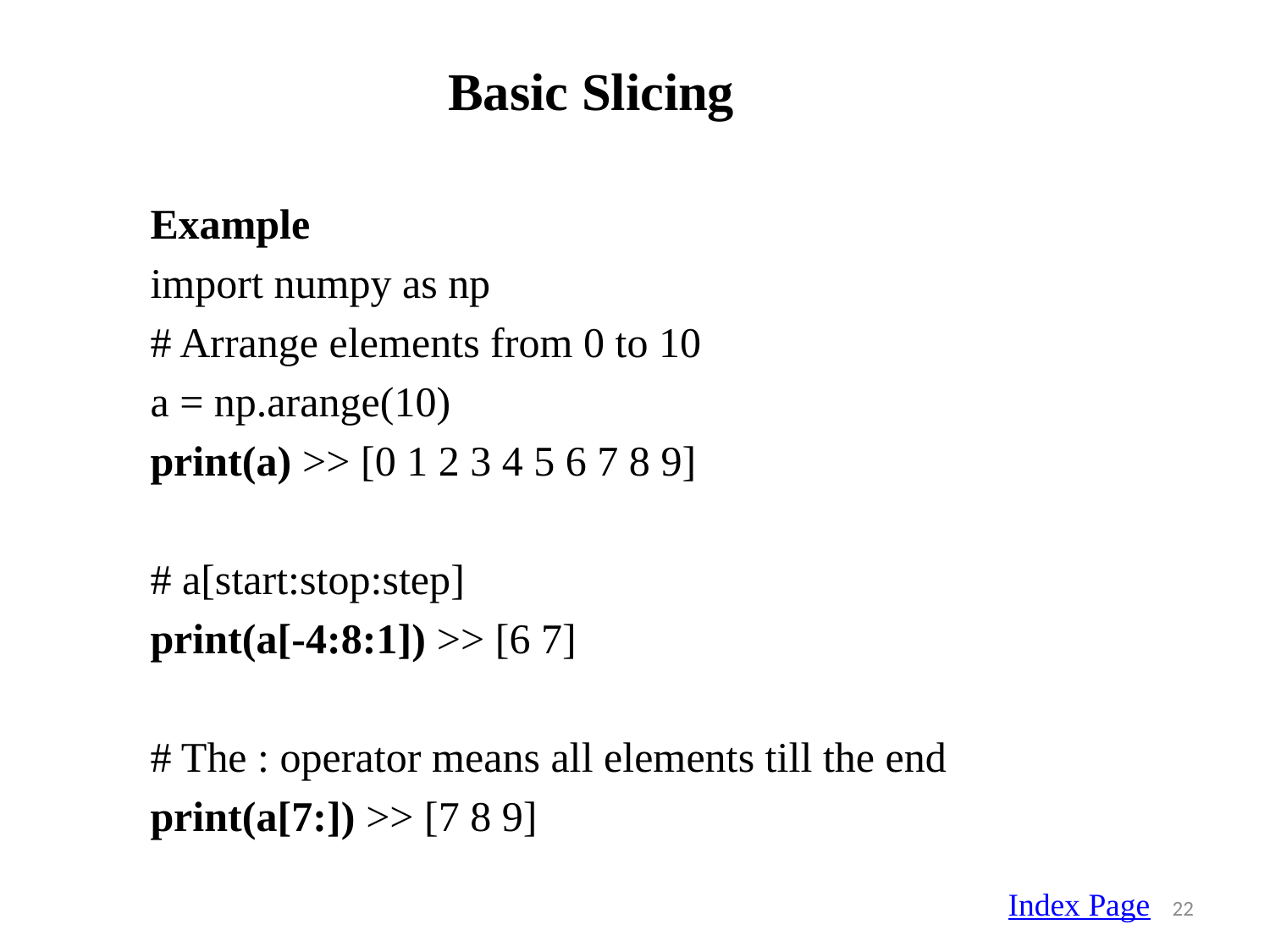

Basic Slicing
Example
import numpy as np
# Arrange elements from 0 to 10
a = np.arange(10)
print(a) >> [0 1 2 3 4 5 6 7 8 9]

# a[start:stop:step]
print(a[-4:8:1]) >> [6 7]

# The : operator means all elements till the end
print(a[7:]) >> [7 8 9]

Index Page
22